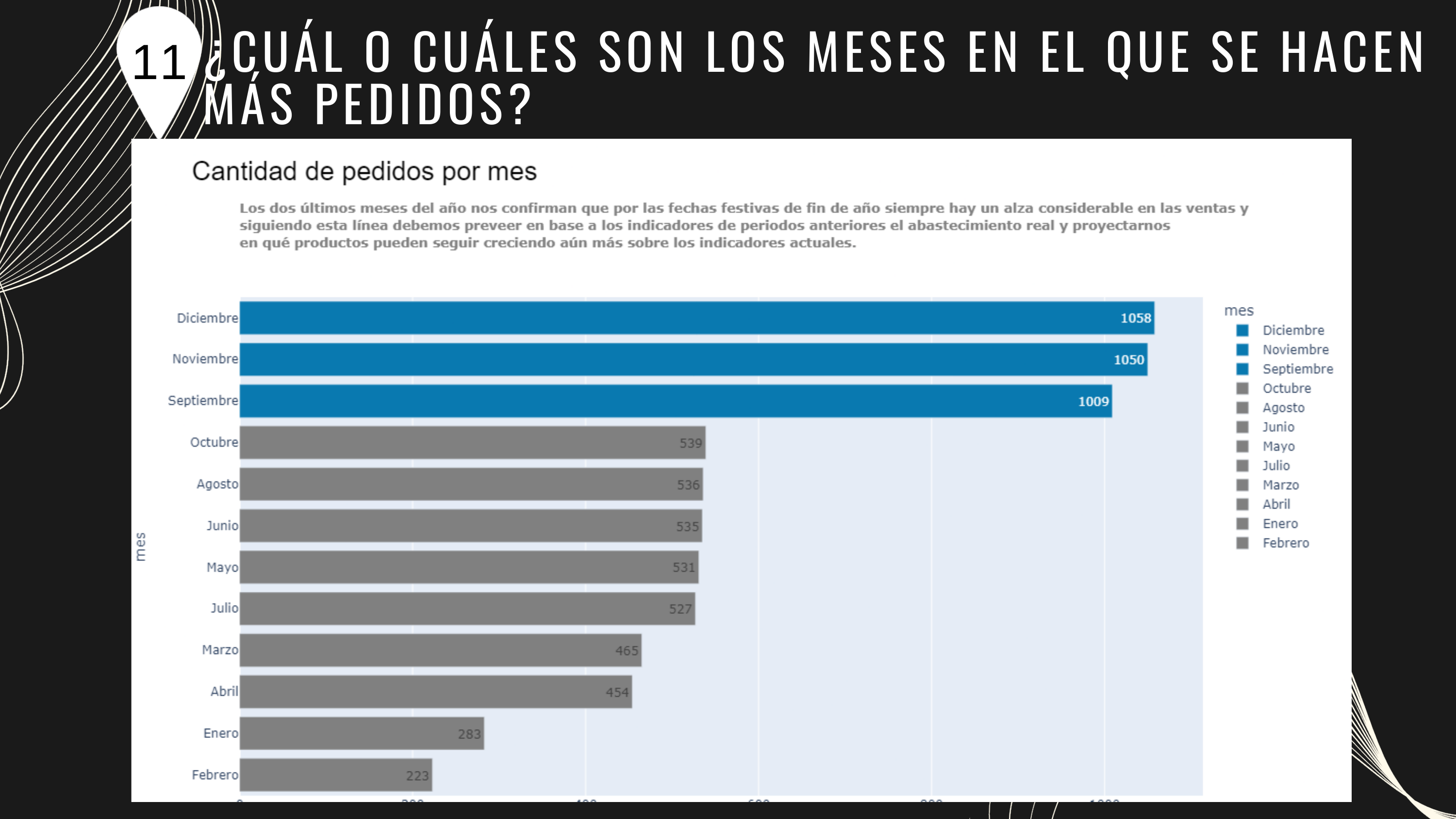

11
¿CUÁL O CUÁLES SON LOS MESES EN EL QUE SE HACEN MÁS PEDIDOS?